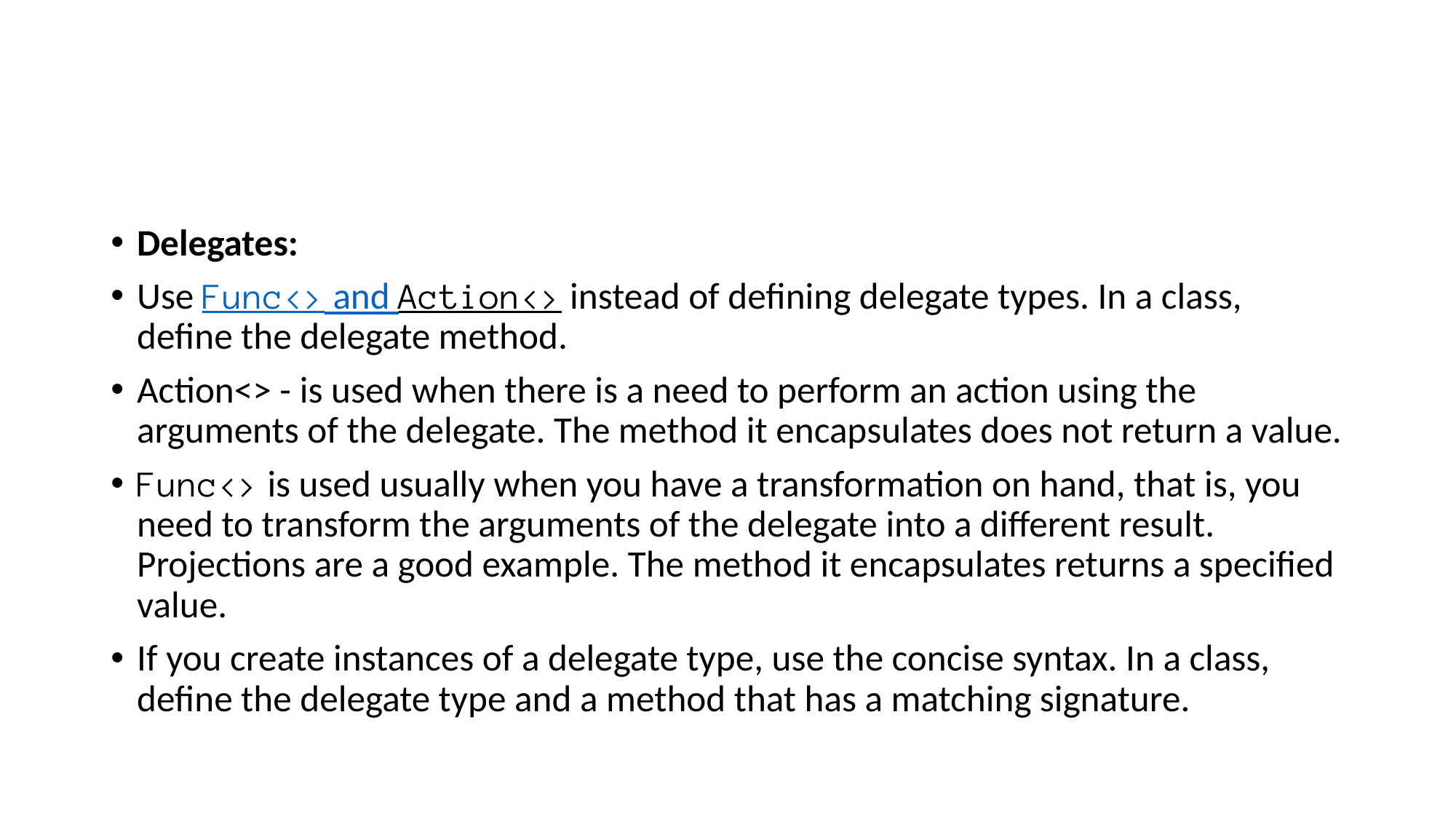

#
Delegates:
Use Func<> and Action<> instead of defining delegate types. In a class, define the delegate method.
Action<> - is used when there is a need to perform an action using the arguments of the delegate. The method it encapsulates does not return a value.
Func<> is used usually when you have a transformation on hand, that is, you need to transform the arguments of the delegate into a different result. Projections are a good example. The method it encapsulates returns a specified value.
If you create instances of a delegate type, use the concise syntax. In a class, define the delegate type and a method that has a matching signature.